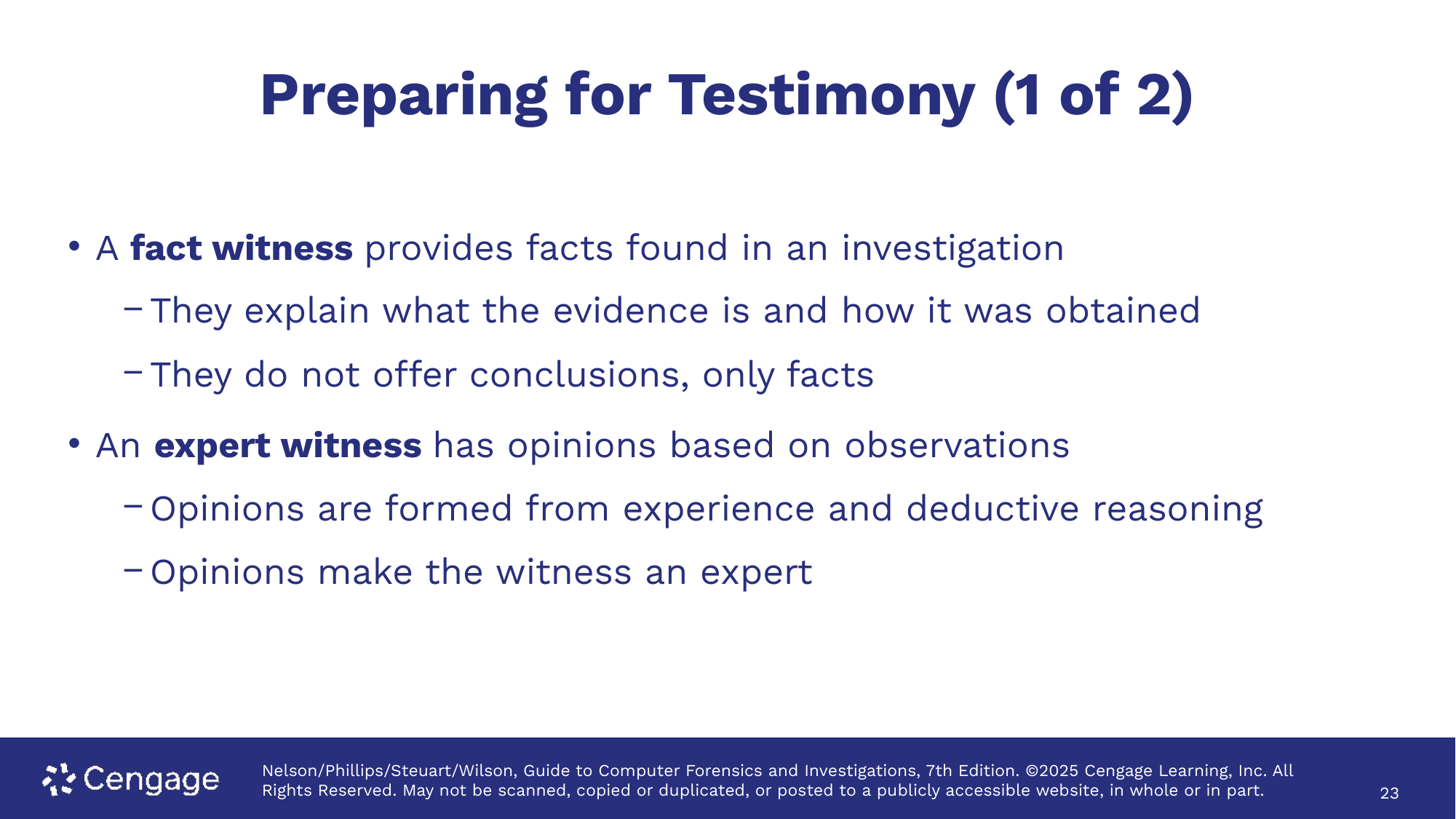

# Preparing for Testimony (1 of 2)
A fact witness provides facts found in an investigation
They explain what the evidence is and how it was obtained
They do not offer conclusions, only facts
An expert witness has opinions based on observations
Opinions are formed from experience and deductive reasoning
Opinions make the witness an expert